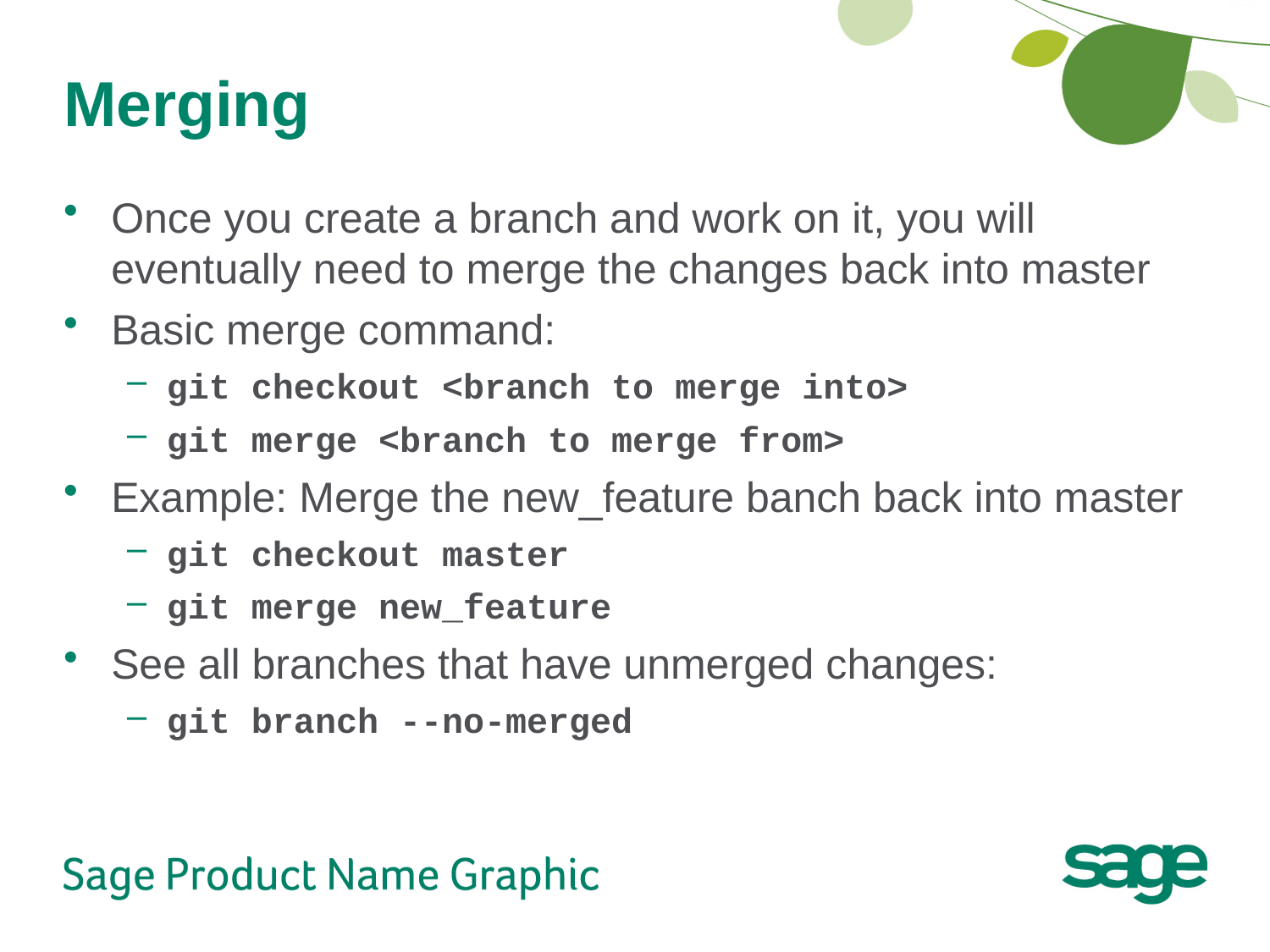

# Merging
Once you create a branch and work on it, you will eventually need to merge the changes back into master
Basic merge command:
git checkout <branch to merge into>
git merge <branch to merge from>
Example: Merge the new_feature banch back into master
git checkout master
git merge new_feature
See all branches that have unmerged changes:
git branch --no-merged